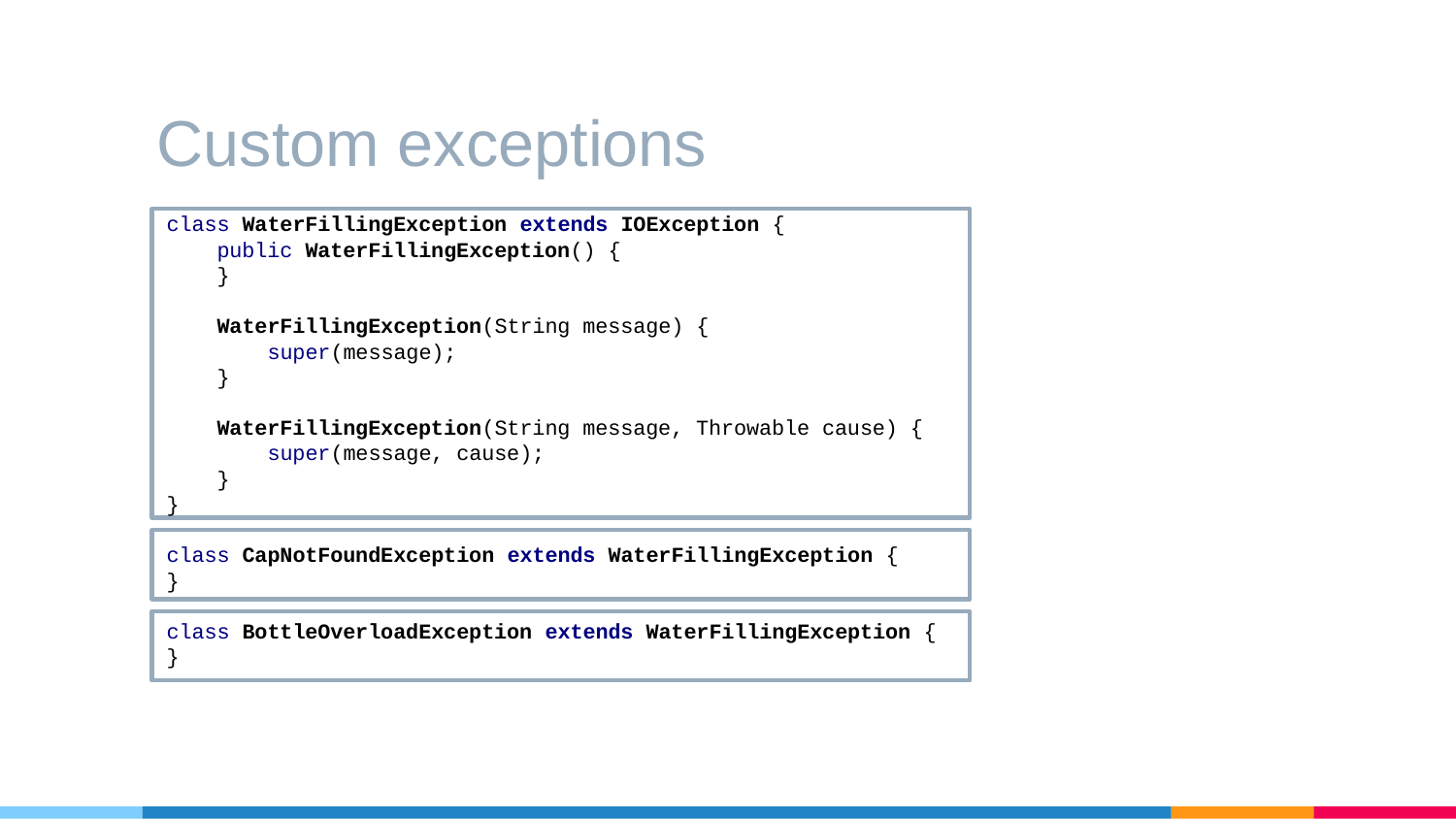

# Custom exceptions
class WaterFillingException extends IOException {
    public WaterFillingException() {
    }
    WaterFillingException(String message) {
        super(message);
    }
    WaterFillingException(String message, Throwable cause) {
        super(message, cause);
    }
}
class CapNotFoundException extends WaterFillingException {
}

class BottleOverloadException extends WaterFillingException {
}